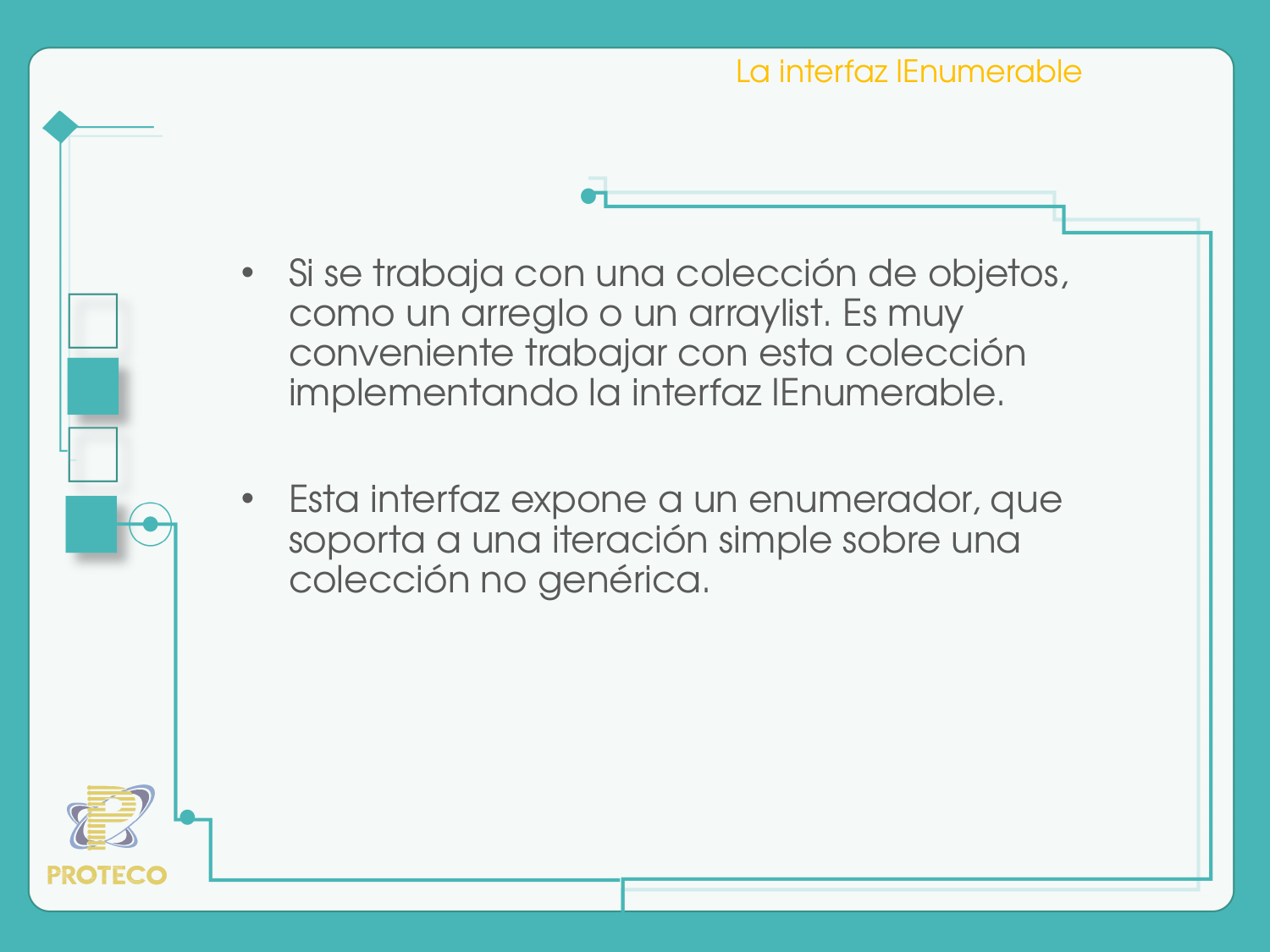

# La interfaz IEnumerable
Si se trabaja con una colección de objetos, como un arreglo o un arraylist. Es muy conveniente trabajar con esta colección implementando la interfaz IEnumerable.

Esta interfaz expone a un enumerador, que soporta a una iteración simple sobre una colección no genérica.